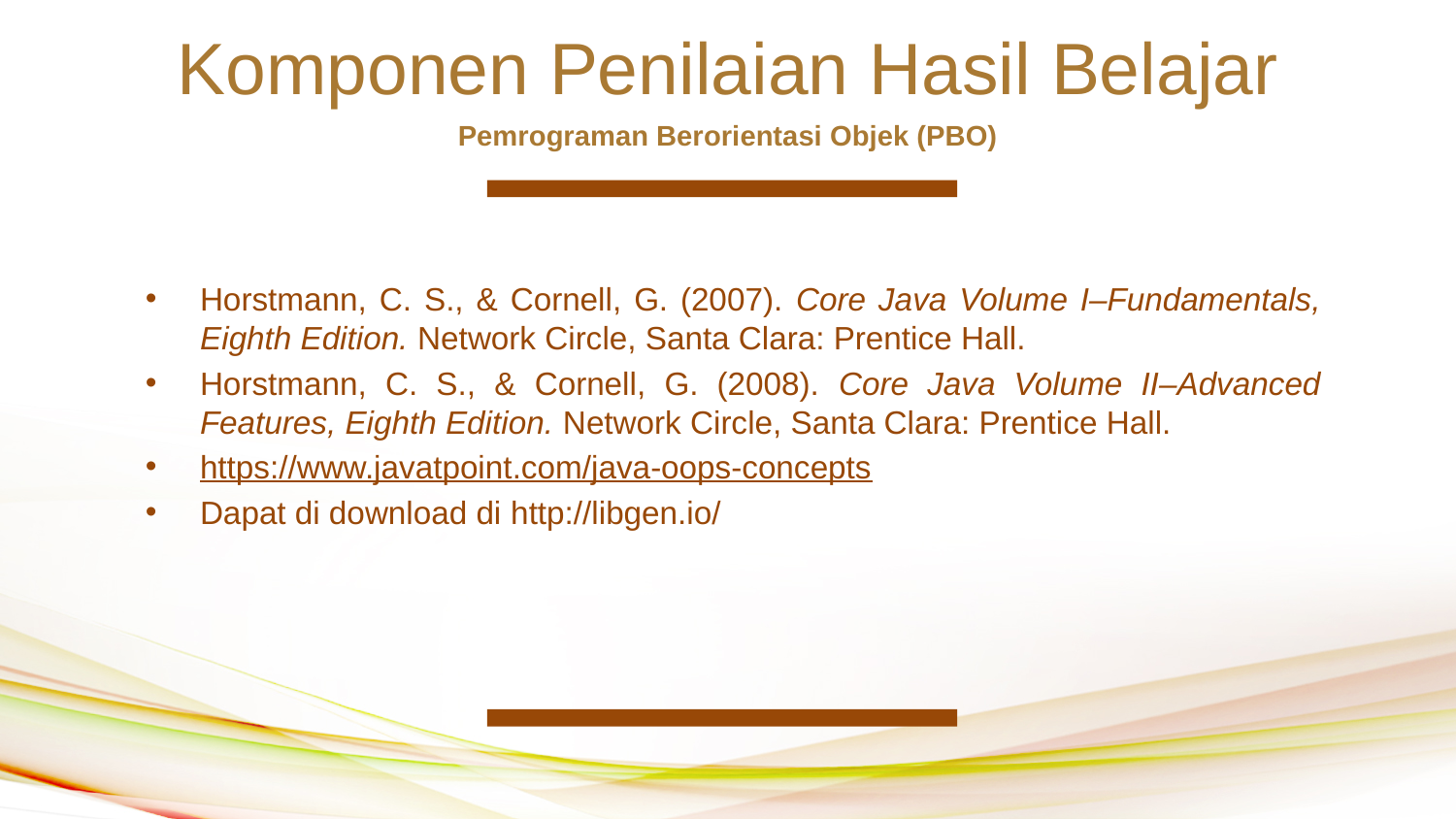

Komponen Penilaian Hasil Belajar
Pemrograman Berorientasi Objek (PBO)

Horstmann, C. S., & Cornell, G. (2007). Core Java Volume I–Fundamentals, Eighth Edition. Network Circle, Santa Clara: Prentice Hall.
Horstmann, C. S., & Cornell, G. (2008). Core Java Volume II–Advanced Features, Eighth Edition. Network Circle, Santa Clara: Prentice Hall.
https://www.javatpoint.com/java-oops-concepts
Dapat di download di http://libgen.io/